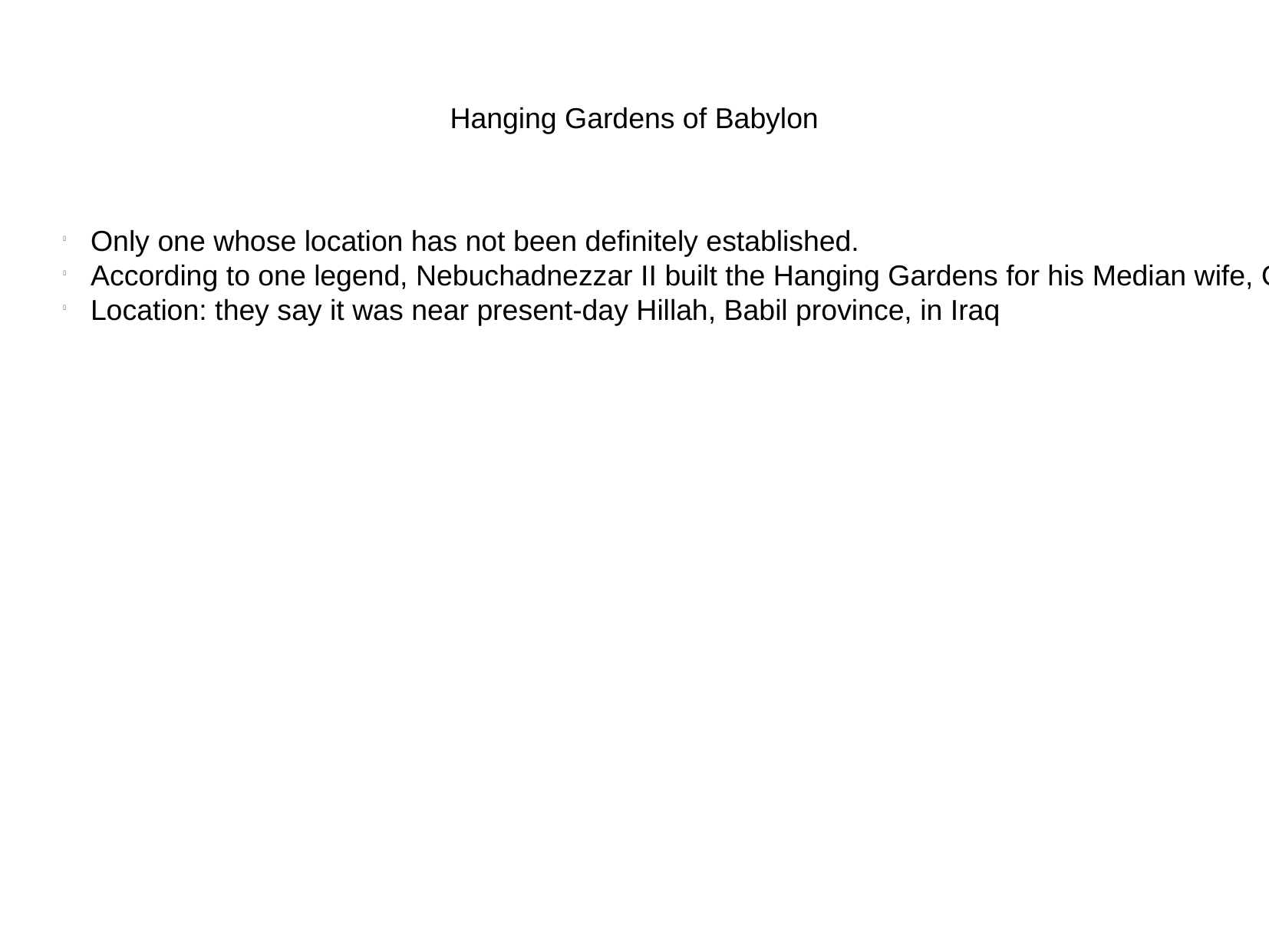

Hanging Gardens of Babylon
Only one whose location has not been definitely established.
According to one legend, Nebuchadnezzar II built the Hanging Gardens for his Median wife, Queen Amytis, because she missed the green hills and valleys of her homeland.
Location: they say it was near present-day Hillah, Babil province, in Iraq